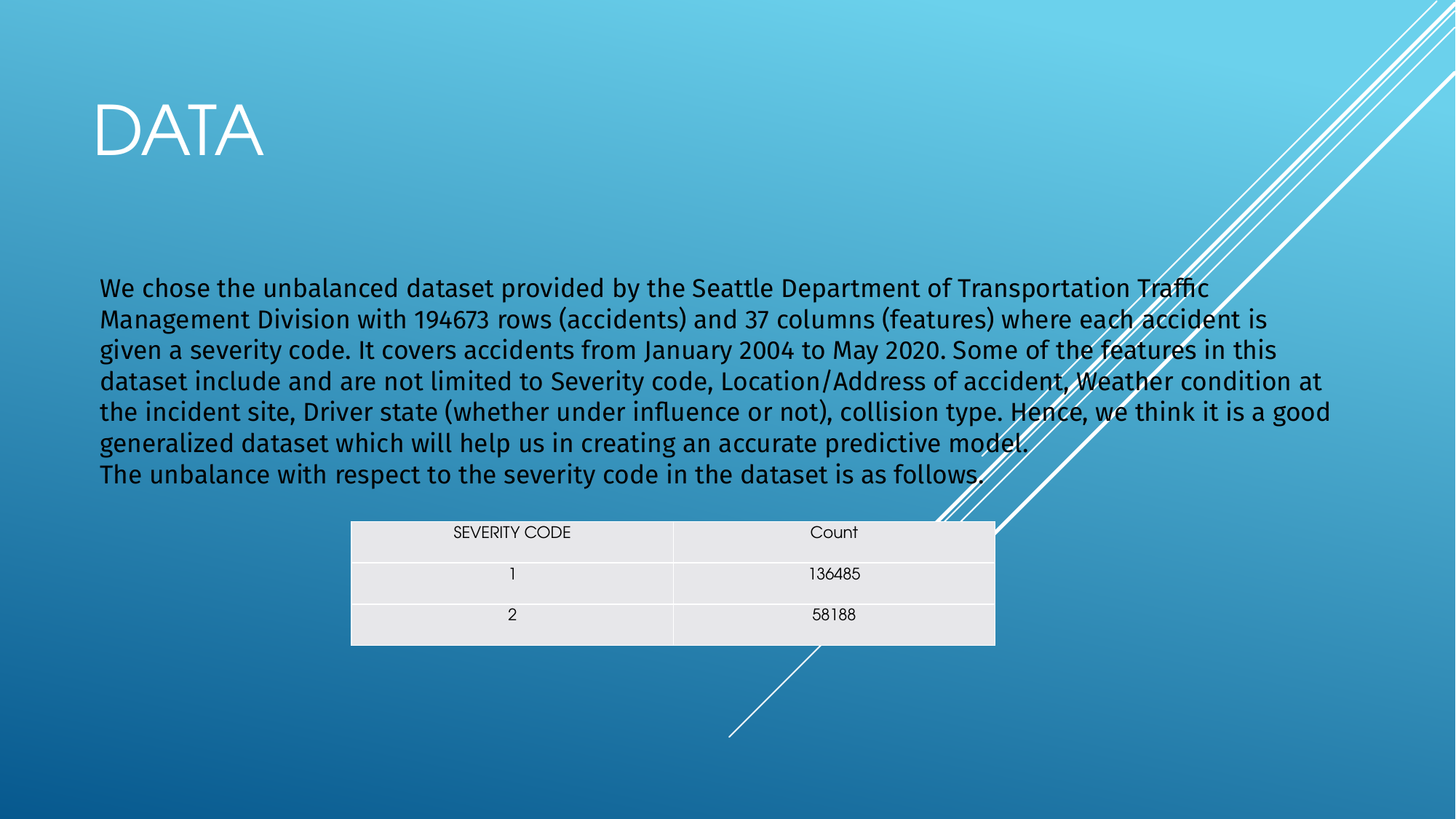

# Data
We chose the unbalanced dataset provided by the Seattle Department of Transportation Traffic Management Division with 194673 rows (accidents) and 37 columns (features) where each accident is given a severity code. It covers accidents from January 2004 to May 2020. Some of the features in this dataset include and are not limited to Severity code, Location/Address of accident, Weather condition at the incident site, Driver state (whether under influence or not), collision type. Hence, we think it is a good generalized dataset which will help us in creating an accurate predictive model.
The unbalance with respect to the severity code in the dataset is as follows.

| SEVERITY CODE | Count |
| --- | --- |
| 1 | 136485 |
| 2 | 58188 |